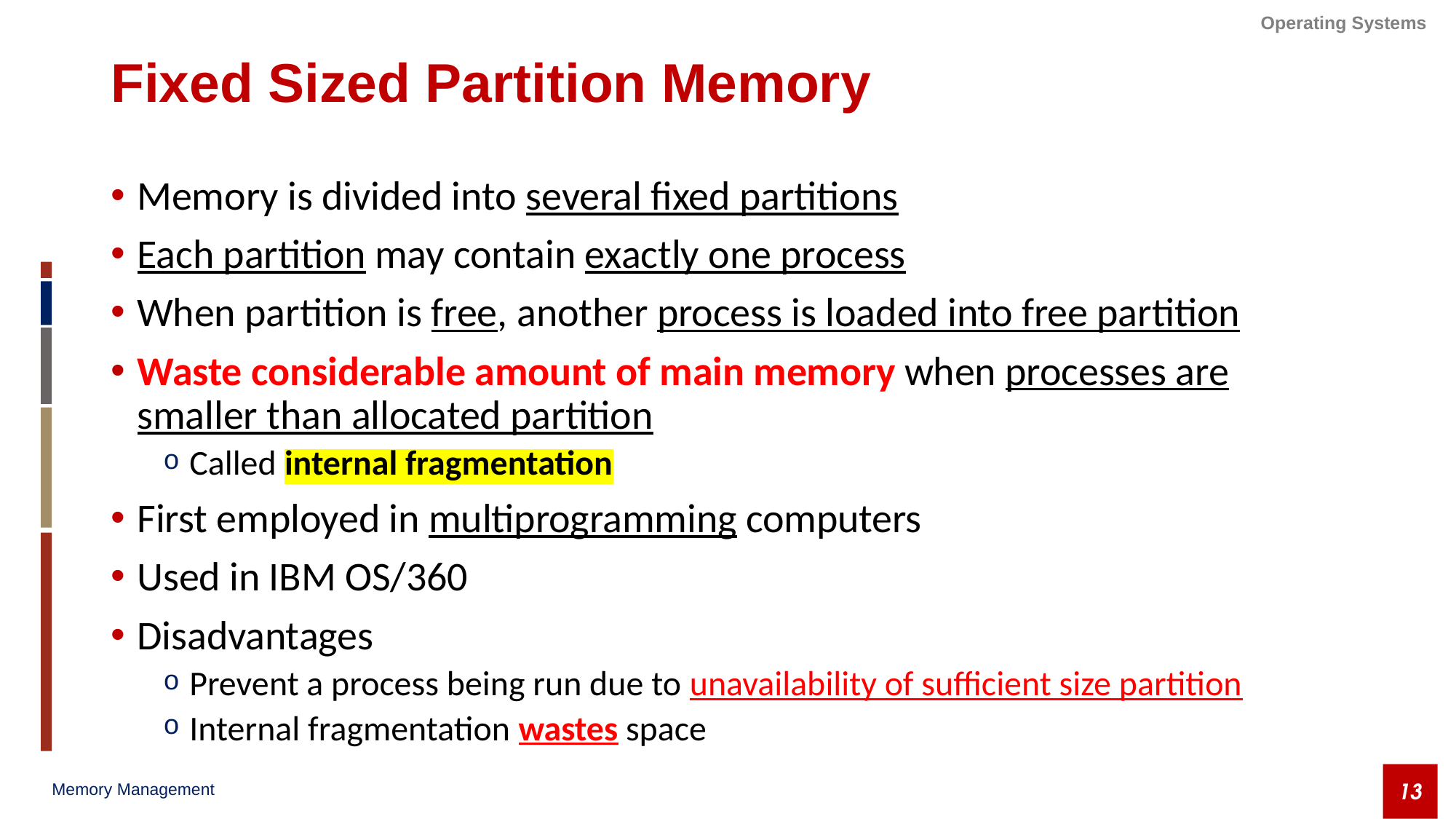

# Fixed Sized Partition Memory
Memory is divided into several fixed partitions
Each partition may contain exactly one process
When partition is free, another process is loaded into free partition
Waste considerable amount of main memory when processes are smaller than allocated partition
Called internal fragmentation
First employed in multiprogramming computers
Used in IBM OS/360
Disadvantages
Prevent a process being run due to unavailability of sufficient size partition
Internal fragmentation wastes space